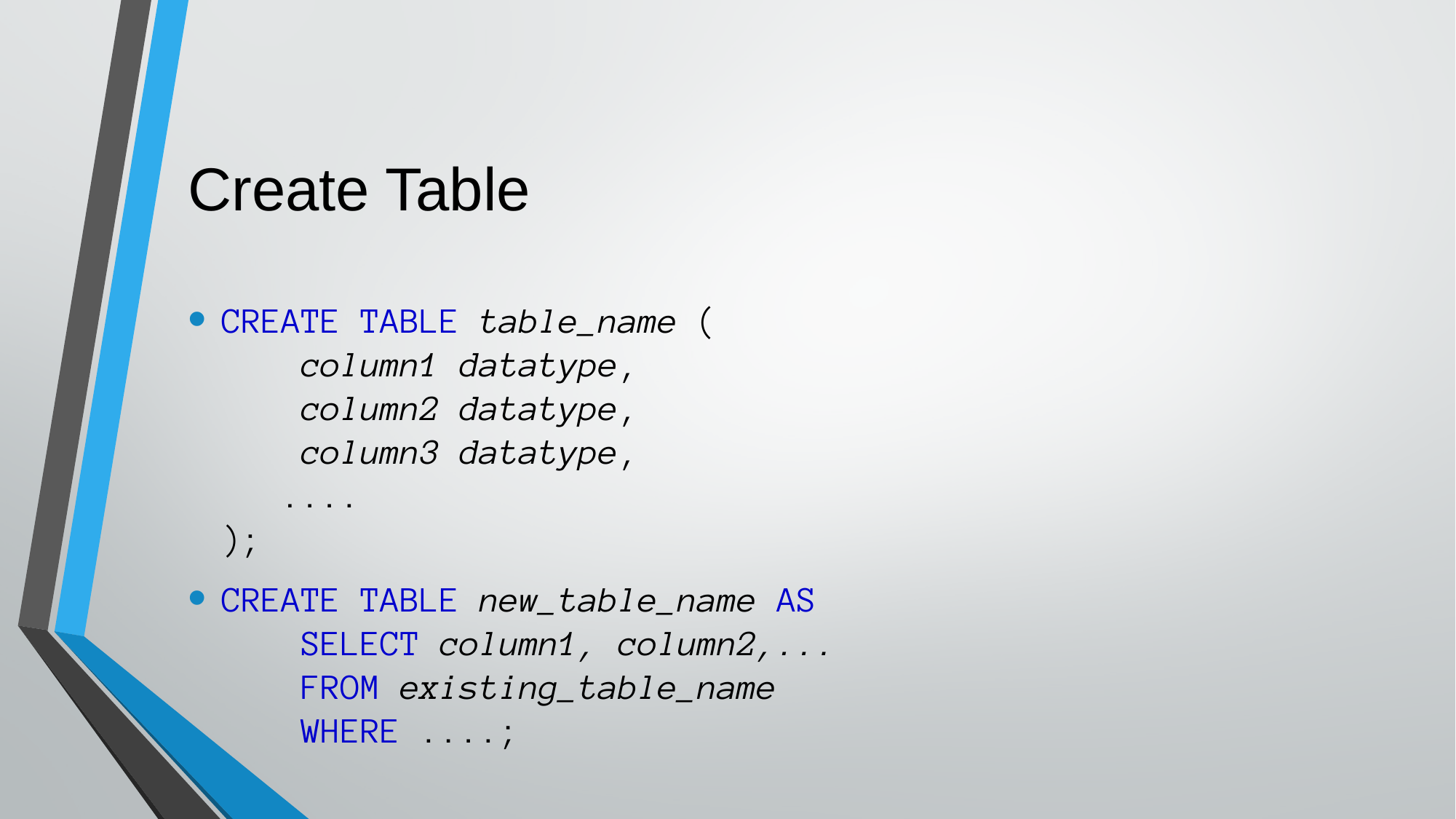

# Create Table
CREATE TABLE table_name (
    column1 datatype,
    column2 datatype,
    column3 datatype,
   ....
);
CREATE TABLE new_table_name AS
    SELECT column1, column2,...
    FROM existing_table_name
    WHERE ....;